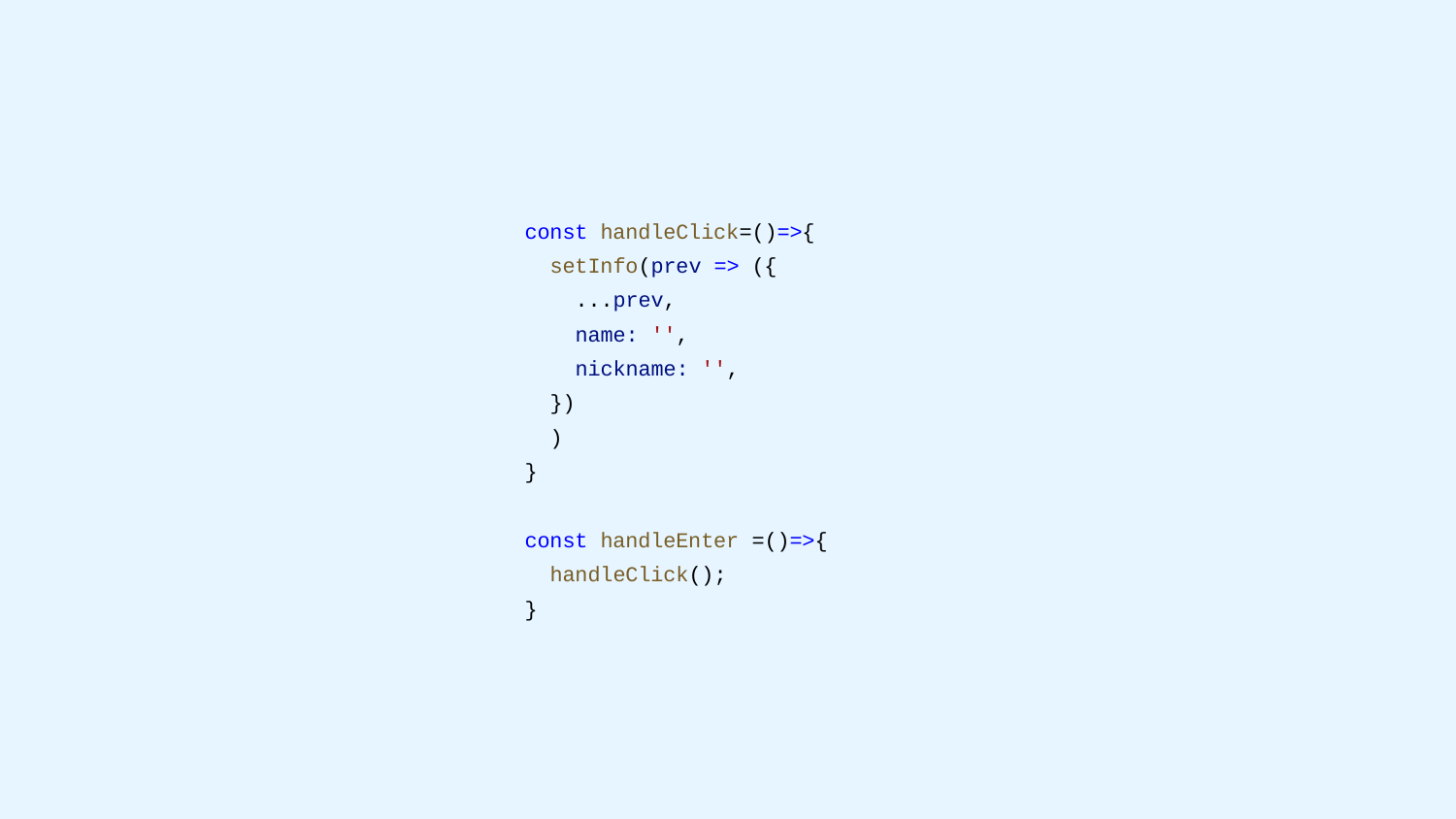

const handleClick=()=>{
    setInfo(prev => ({
      ...prev,
      name: '',
      nickname: '',
    })
    )
  }

  const handleEnter =()=>{
    handleClick();
  }